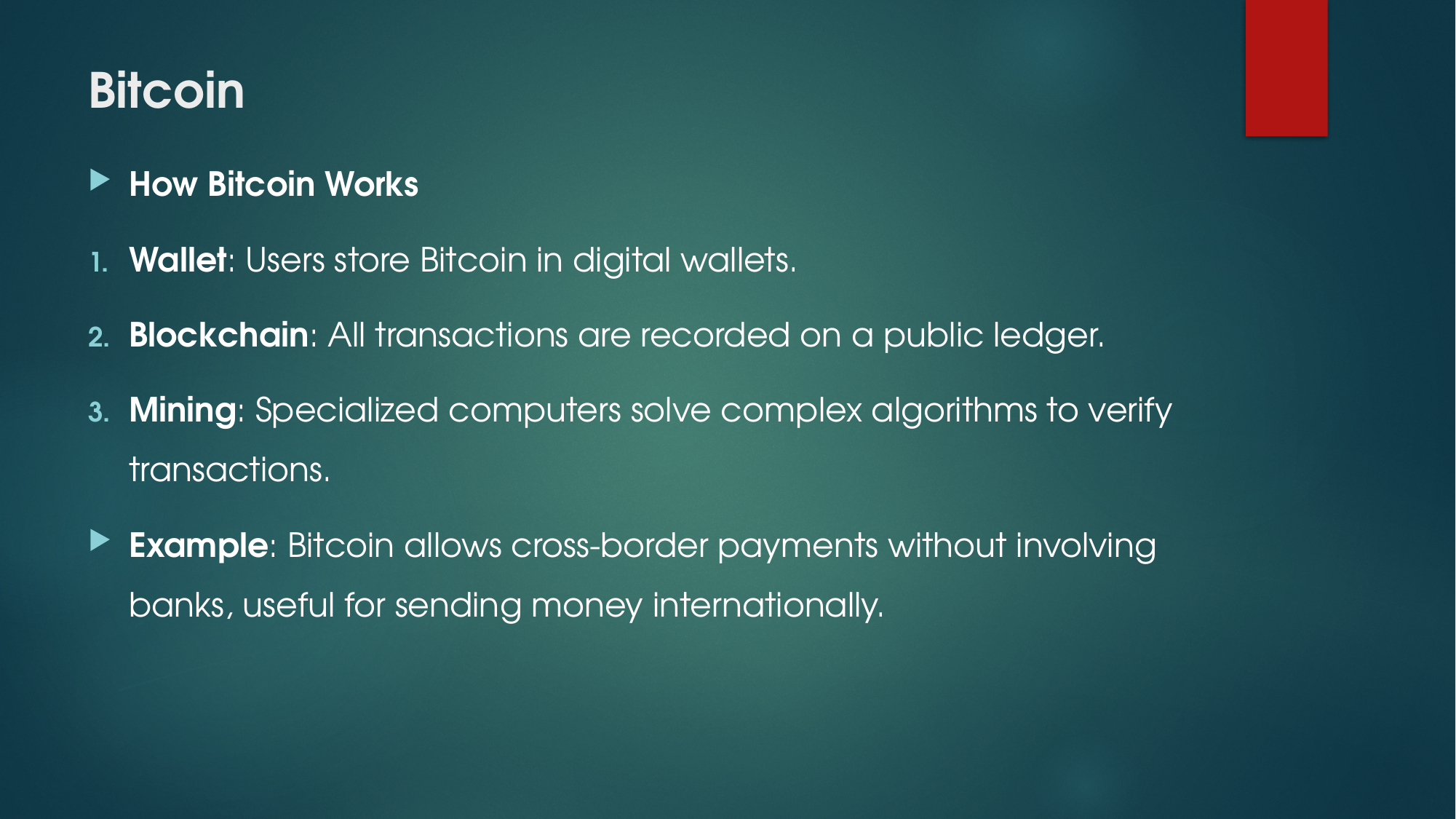

# Bitcoin
How Bitcoin Works
Wallet: Users store Bitcoin in digital wallets.
Blockchain: All transactions are recorded on a public ledger.
Mining: Specialized computers solve complex algorithms to verify transactions.
Example: Bitcoin allows cross-border payments without involving banks, useful for sending money internationally.